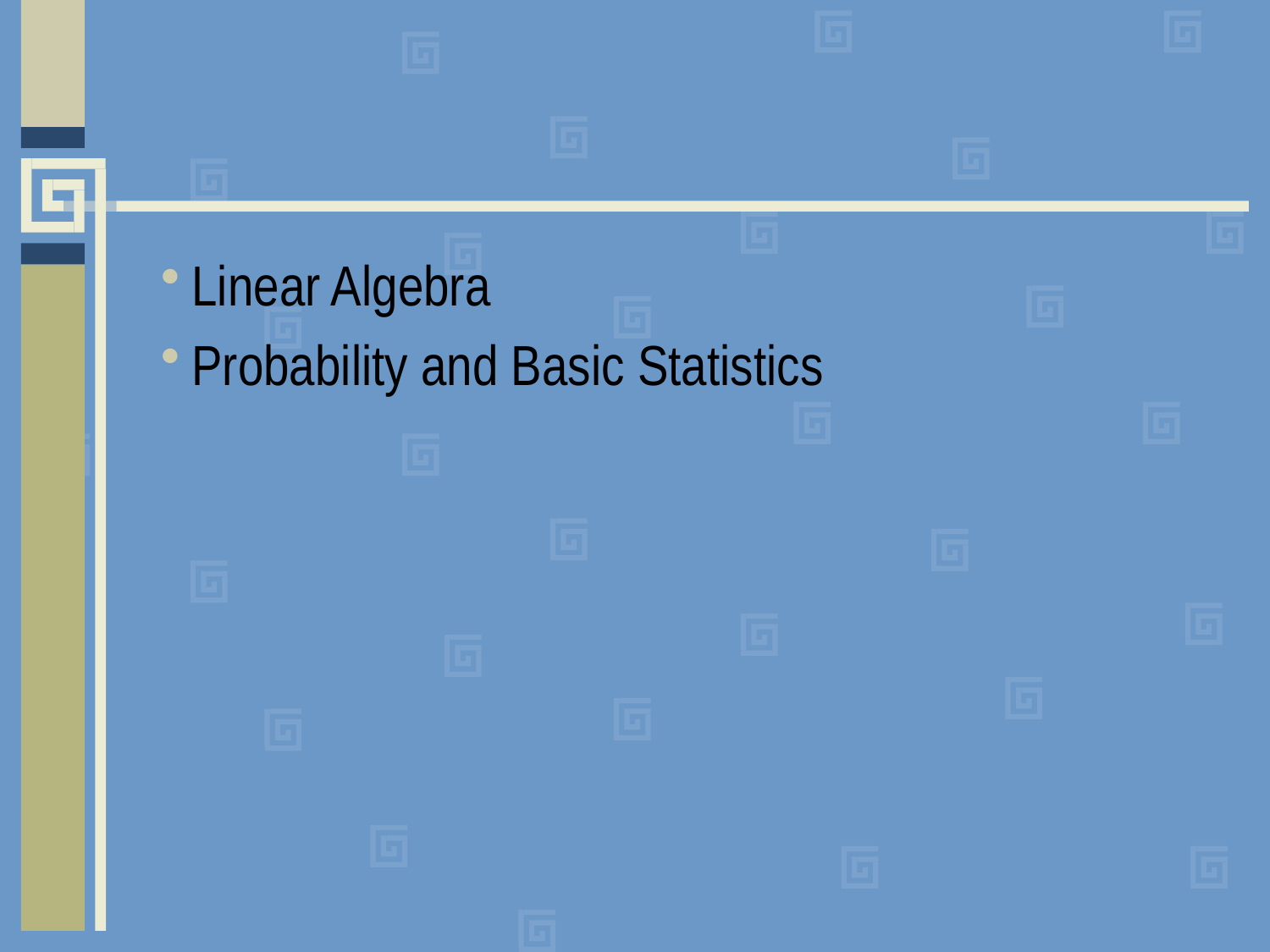

#
Linear Algebra
Probability and Basic Statistics